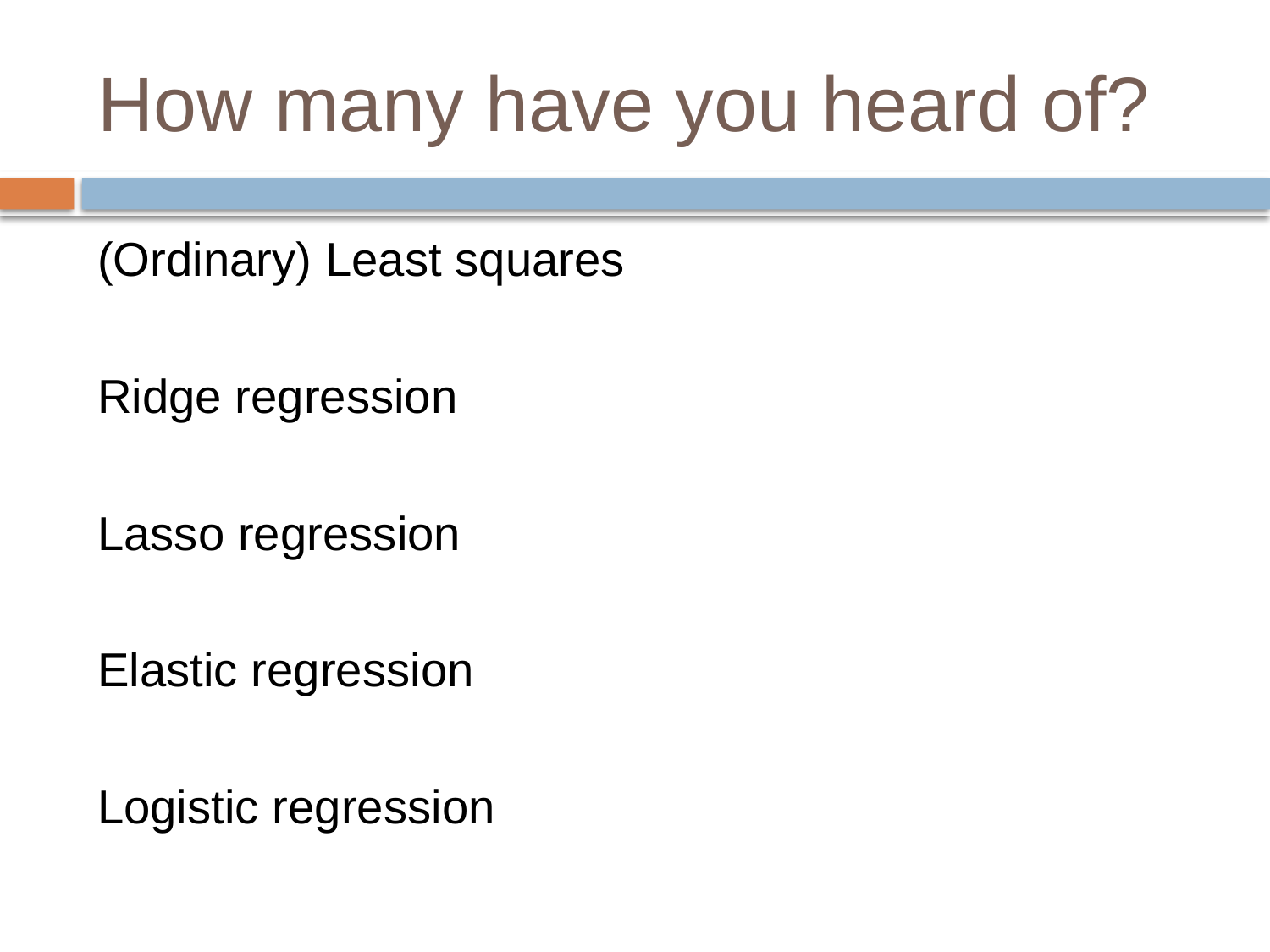

# How many have you heard of?
(Ordinary) Least squares

Ridge regression

Lasso regression

Elastic regression

Logistic regression